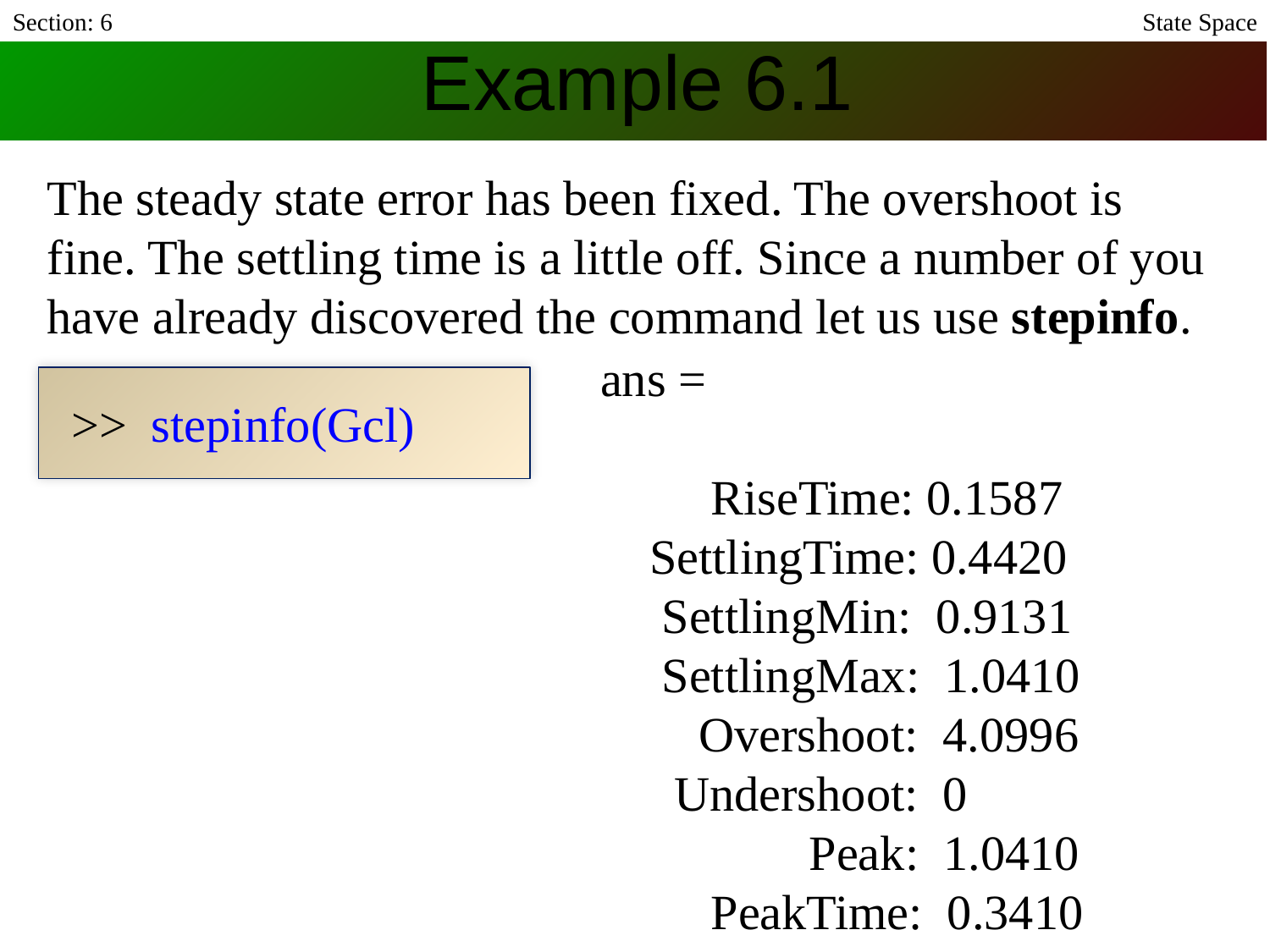

Section: 6
Example 6.1
State Space

The steady state error has been fixed. The overshoot is fine. The settling time is a little off. Since a number of you have already discovered the command let us use stepinfo.
ans =

         RiseTime: 0.1587
    SettlingTime: 0.4420
     SettlingMin:  0.9131
     SettlingMax:  1.0410
        Overshoot:  4.0996
      Undershoot:  0
                 Peak:  1.0410
         PeakTime:  0.3410

>>  stepinfo(Gcl)